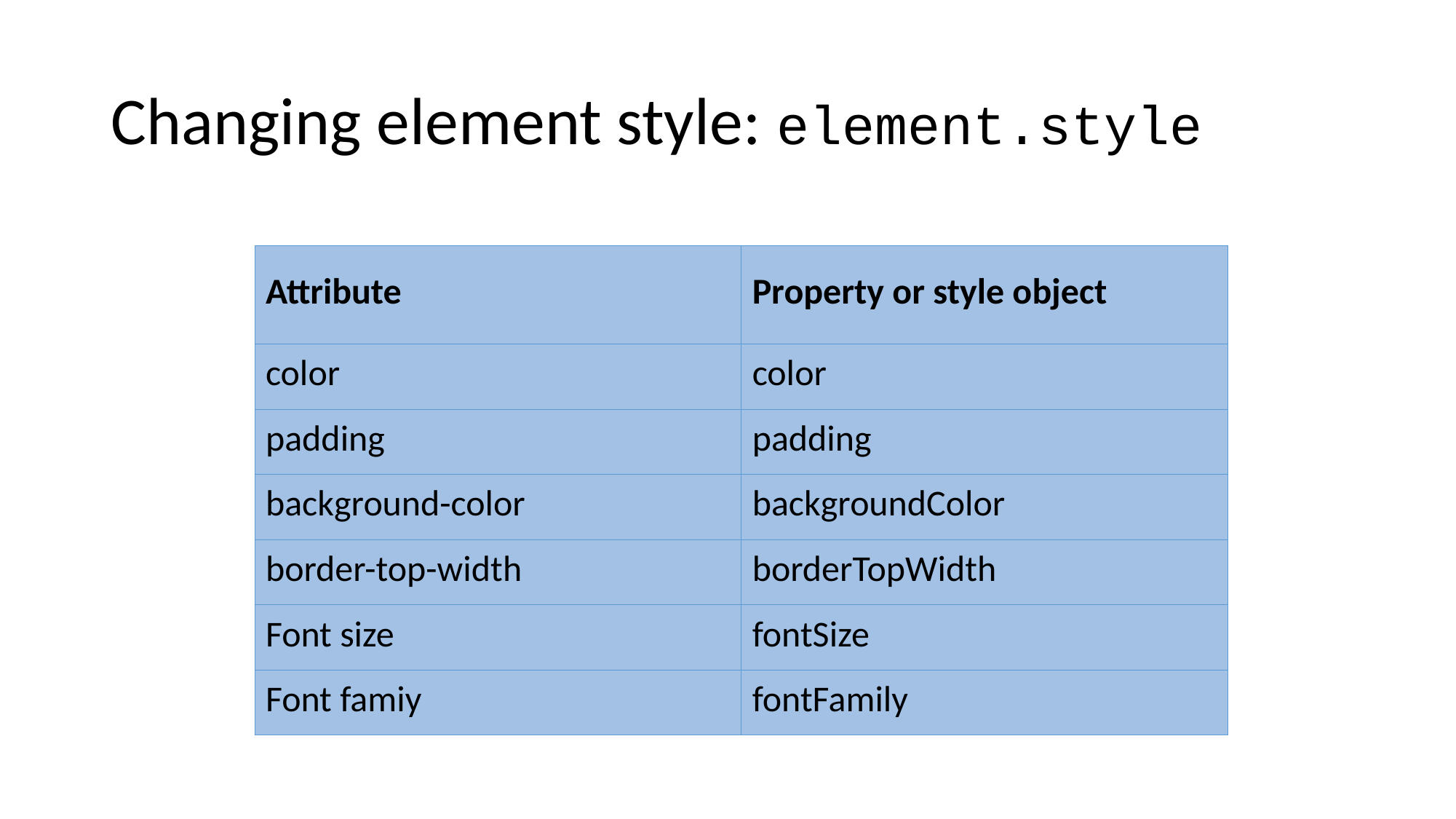

# Changing element style: element.style
| Attribute | Property or style object |
| --- | --- |
| color | color |
| padding | padding |
| background-color | backgroundColor |
| border-top-width | borderTopWidth |
| Font size | fontSize |
| Font famiy | fontFamily |

20